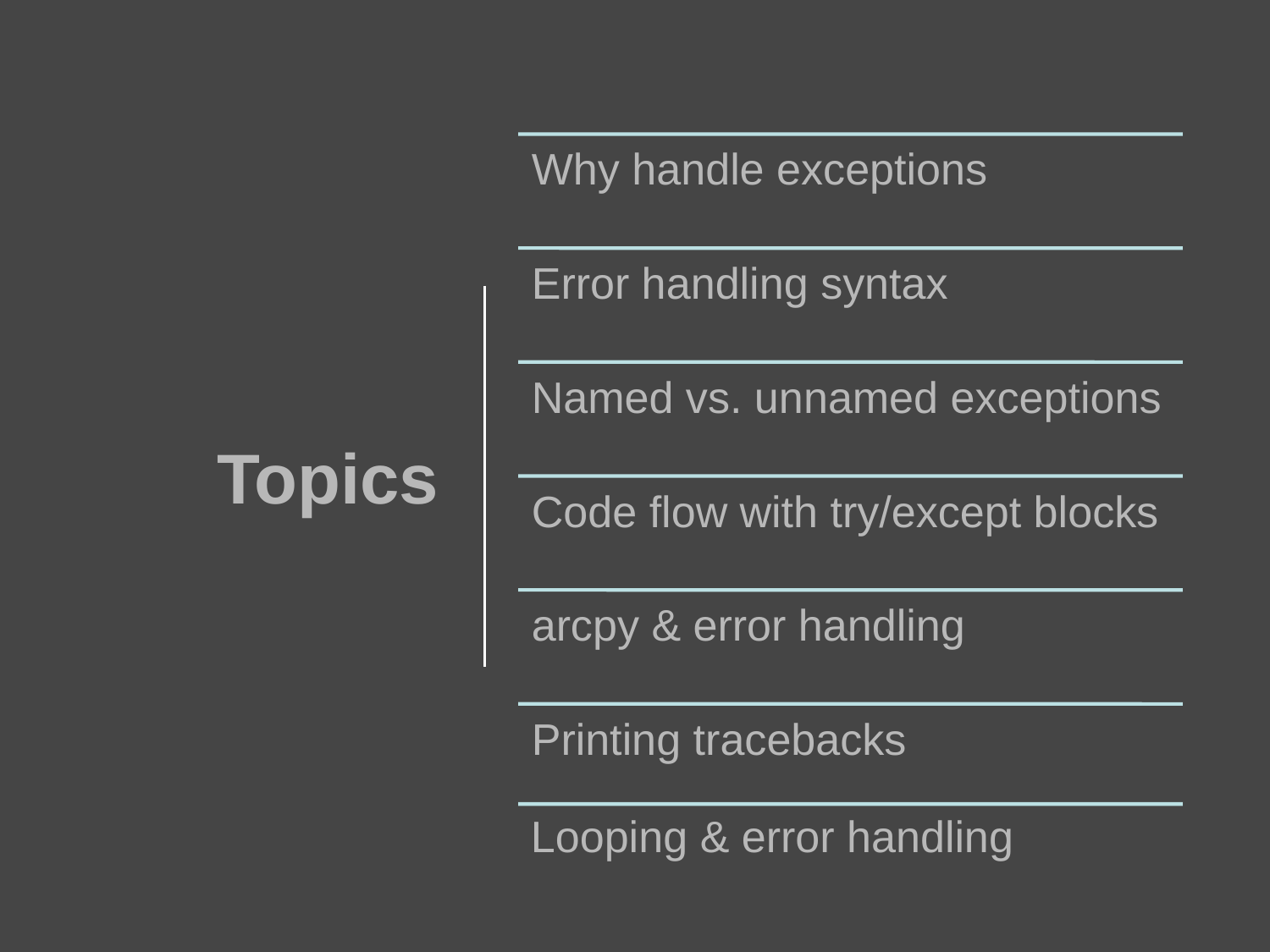

# Topics
Why handle exceptions
Error handling syntax
Named vs. unnamed exceptions
Code flow with try/except blocks
arcpy & error handling
Printing tracebacks
Looping & error handling